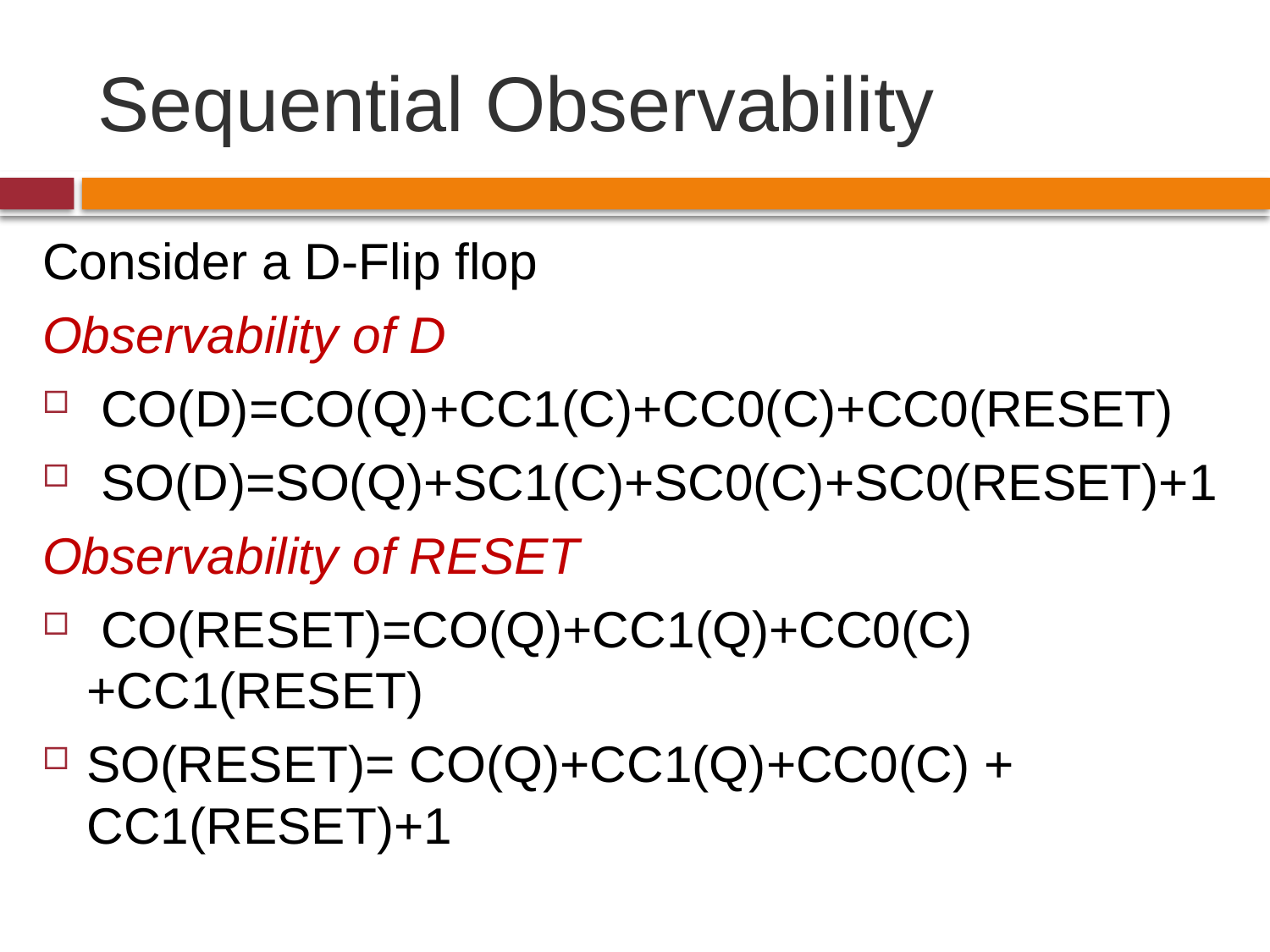

# Sequential Observability
Consider a D-Flip flop
Observability of D
 CO(D)=CO(Q)+CC1(C)+CC0(C)+CC0(RESET)
 SO(D)=SO(Q)+SC1(C)+SC0(C)+SC0(RESET)+1
Observability of RESET
 CO(RESET)=CO(Q)+CC1(Q)+CC0(C)+CC1(RESET)
SO(RESET)= CO(Q)+CC1(Q)+CC0(C) + CC1(RESET)+1